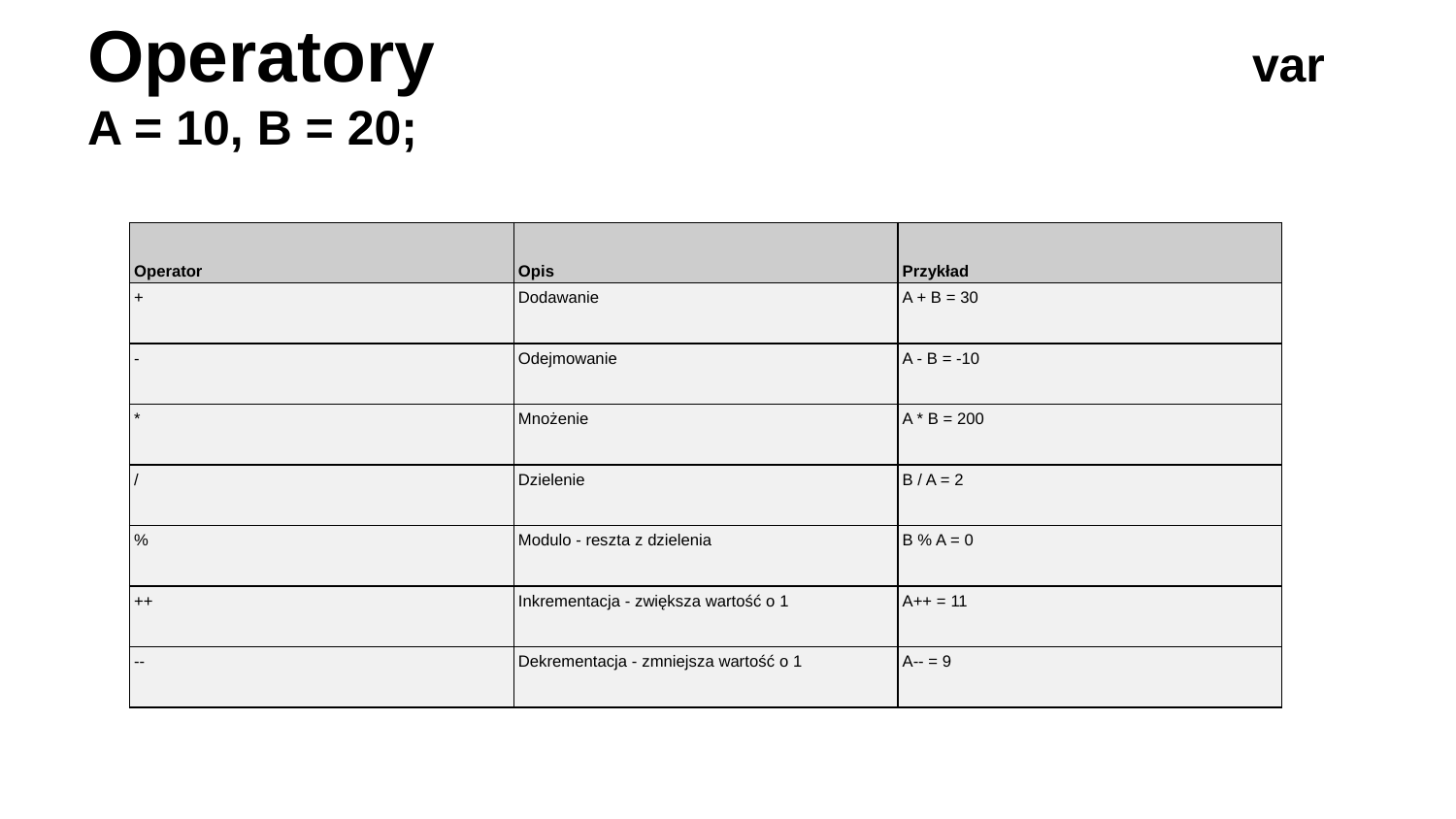

# Operatory 						var A = 10, B = 20;
| Operator | Opis | Przykład |
| --- | --- | --- |
| + | Dodawanie | A + B = 30 |
| - | Odejmowanie | A - B = -10 |
| \* | Mnożenie | A \* B = 200 |
| / | Dzielenie | B / A = 2 |
| % | Modulo - reszta z dzielenia | B % A = 0 |
| ++ | Inkrementacja - zwiększa wartość o 1 | A++ = 11 |
| -- | Dekrementacja - zmniejsza wartość o 1 | A-- = 9 |